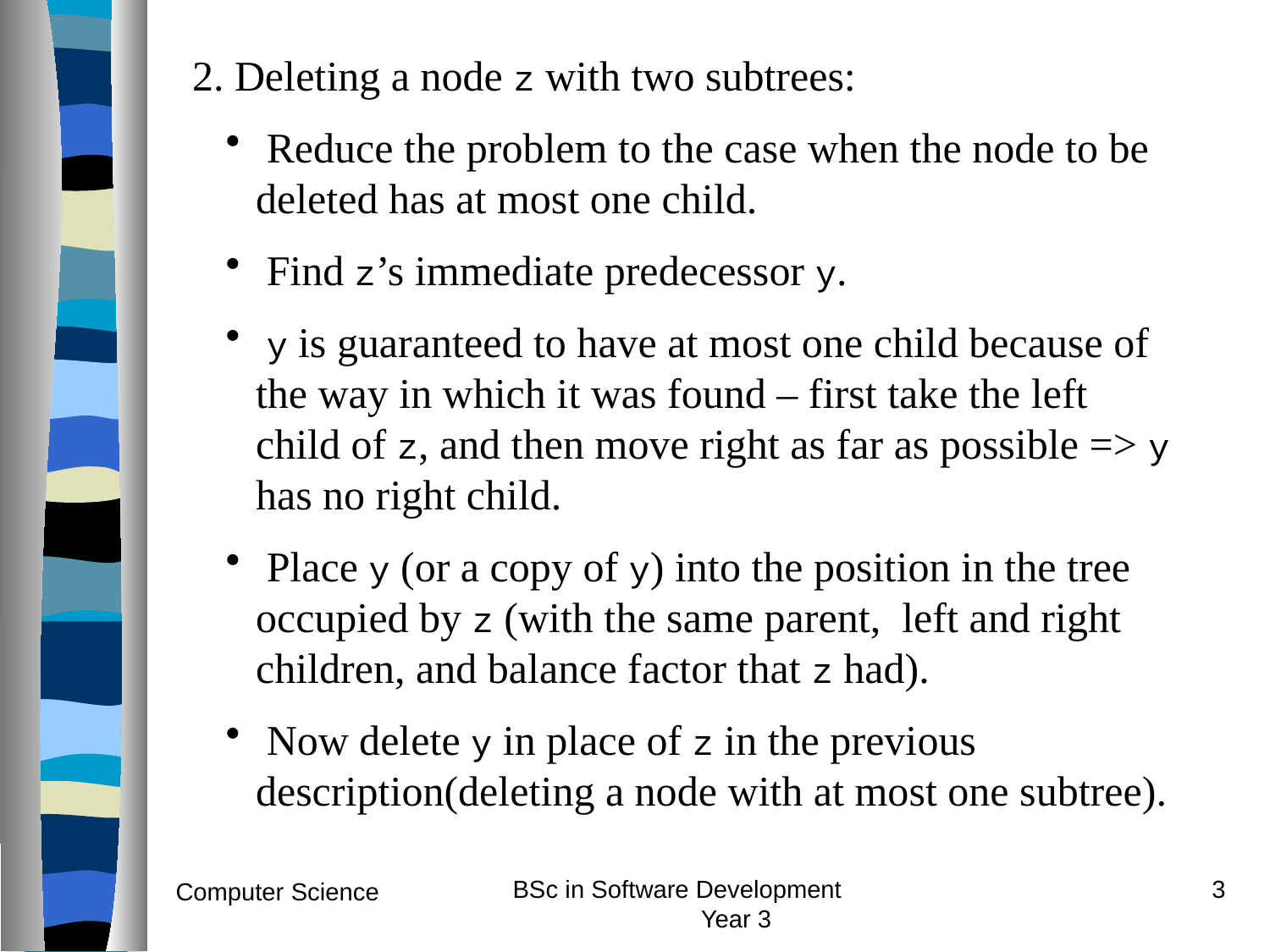

2. Deleting a node z with two subtrees:
 Reduce the problem to the case when the node to be deleted has at most one child.
 Find z’s immediate predecessor y.
 y is guaranteed to have at most one child because of the way in which it was found – first take the left child of z, and then move right as far as possible => y has no right child.
 Place y (or a copy of y) into the position in the tree occupied by z (with the same parent,  left and right children, and balance factor that z had).
 Now delete y in place of z in the previous description(deleting a node with at most one subtree).
BSc in Software Development                  Year 3
3
Computer Science